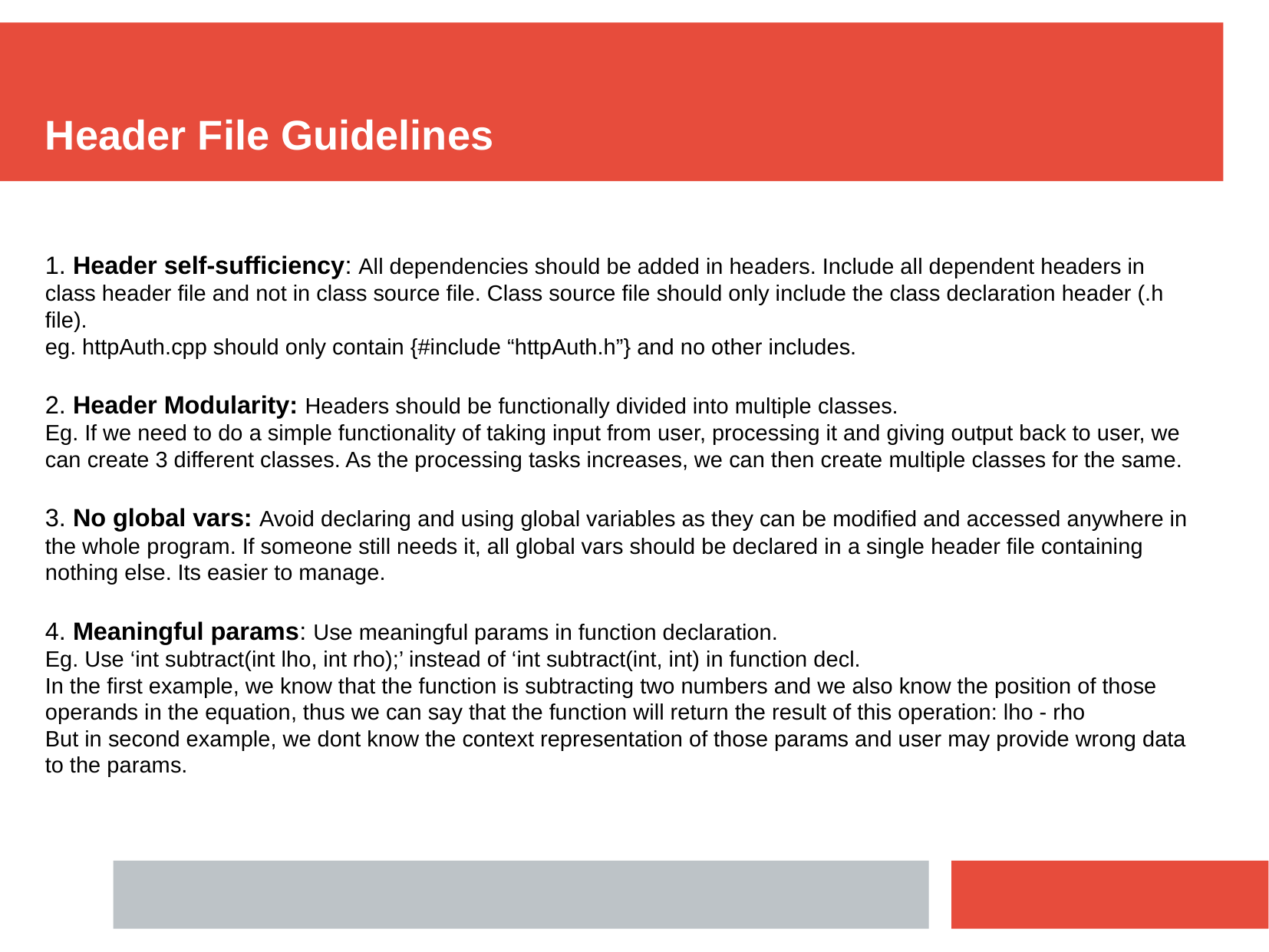

# Header File Guidelines
1. Header self-sufficiency: All dependencies should be added in headers. Include all dependent headers in class header file and not in class source file. Class source file should only include the class declaration header (.h file).
eg. httpAuth.cpp should only contain {#include “httpAuth.h”} and no other includes.

2. Header Modularity: Headers should be functionally divided into multiple classes.
Eg. If we need to do a simple functionality of taking input from user, processing it and giving output back to user, we can create 3 different classes. As the processing tasks increases, we can then create multiple classes for the same.

3. No global vars: Avoid declaring and using global variables as they can be modified and accessed anywhere in the whole program. If someone still needs it, all global vars should be declared in a single header file containing nothing else. Its easier to manage.

4. Meaningful params: Use meaningful params in function declaration.
Eg. Use ‘int subtract(int lho, int rho);’ instead of ‘int subtract(int, int) in function decl.
In the first example, we know that the function is subtracting two numbers and we also know the position of those operands in the equation, thus we can say that the function will return the result of this operation: lho - rho
But in second example, we dont know the context representation of those params and user may provide wrong data to the params.